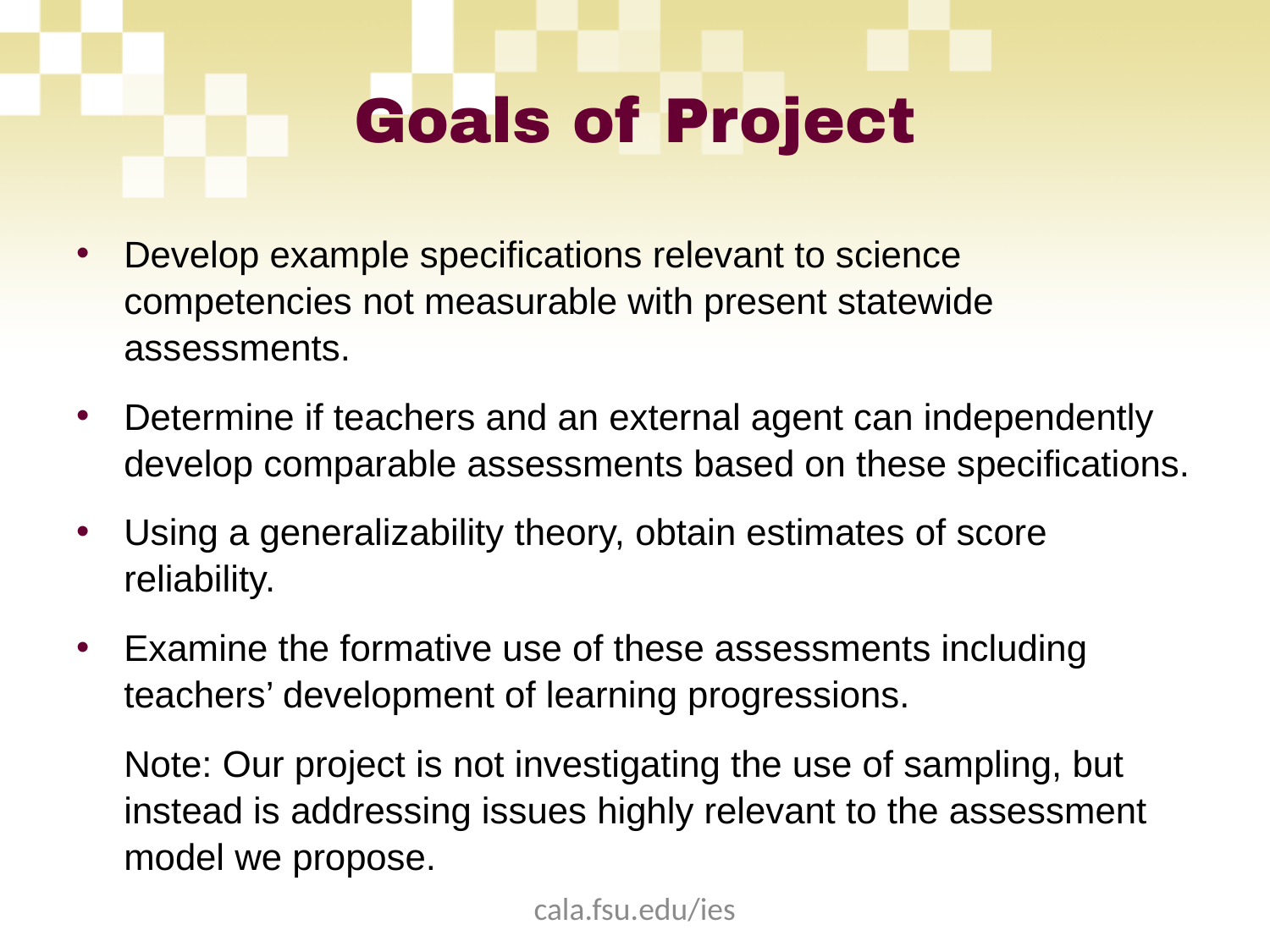

# Goals of Project
Develop example specifications relevant to science competencies not measurable with present statewide assessments.
Determine if teachers and an external agent can independently develop comparable assessments based on these specifications.
Using a generalizability theory, obtain estimates of score reliability.
Examine the formative use of these assessments including teachers’ development of learning progressions.
	Note: Our project is not investigating the use of sampling, but instead is addressing issues highly relevant to the assessment model we propose.
cala.fsu.edu/ies